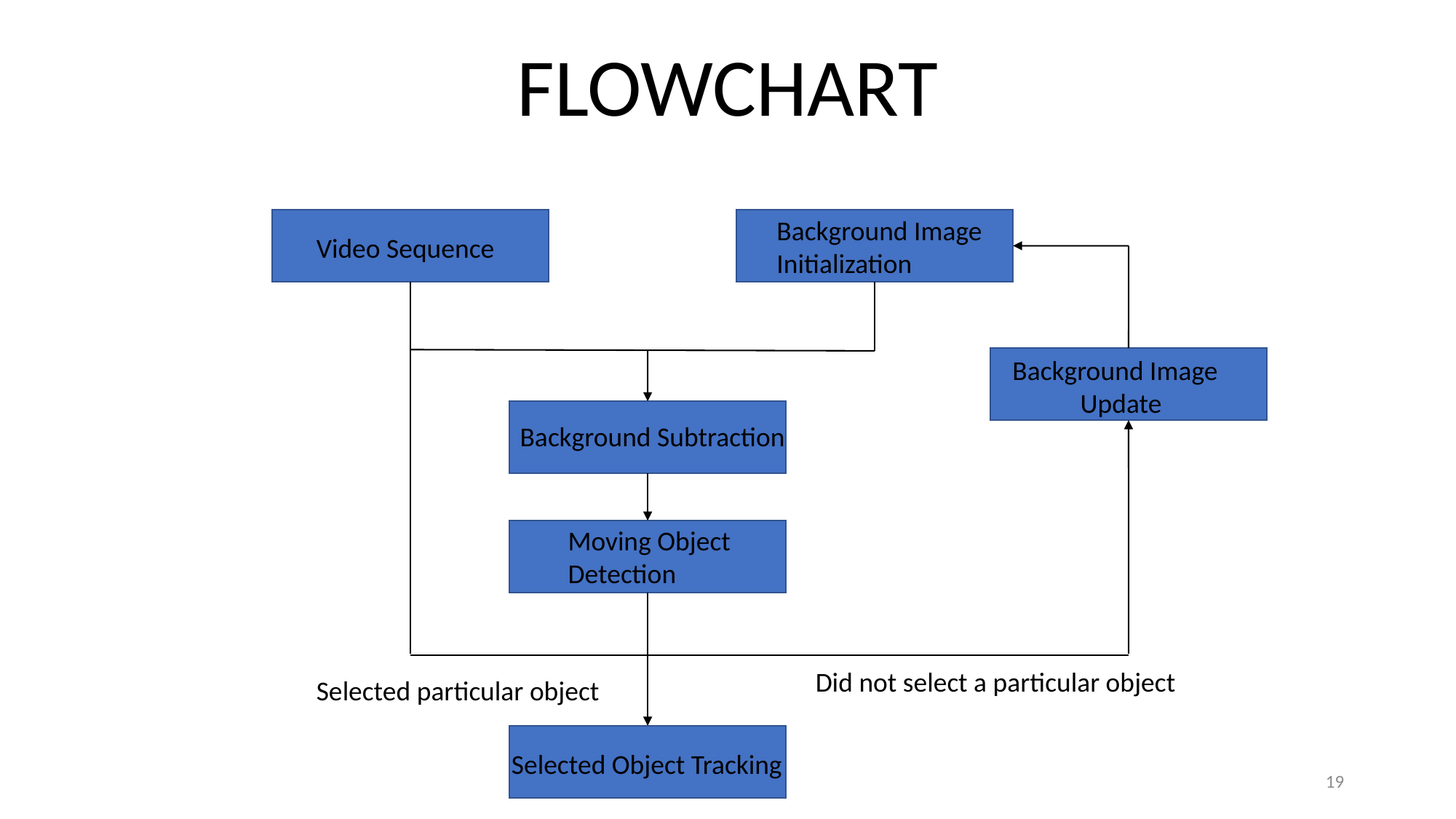

# FLOWCHART
Background Image Initialization

Video Sequence
Background Image             Update

Background Subtraction
Moving Object Detection

Did not select a particular object
Selected particular object

Selected Object Tracking
19